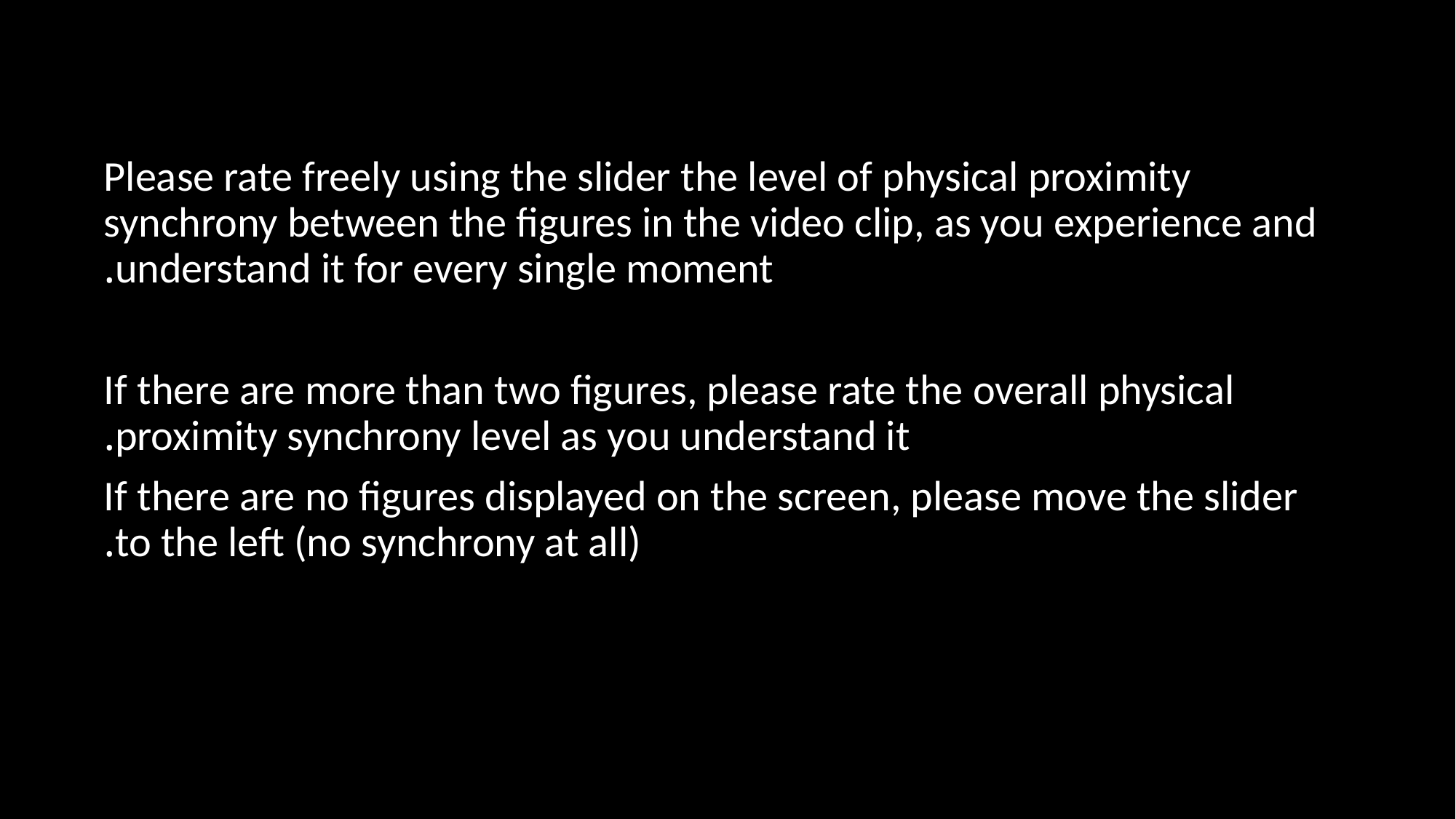

Please rate freely using the slider the level of physical proximity synchrony between the figures in the video clip, as you experience and understand it for every single moment.

If there are more than two figures, please rate the overall physical proximity synchrony level as you understand it.
If there are no figures displayed on the screen, please move the slider to the left (no synchrony at all).